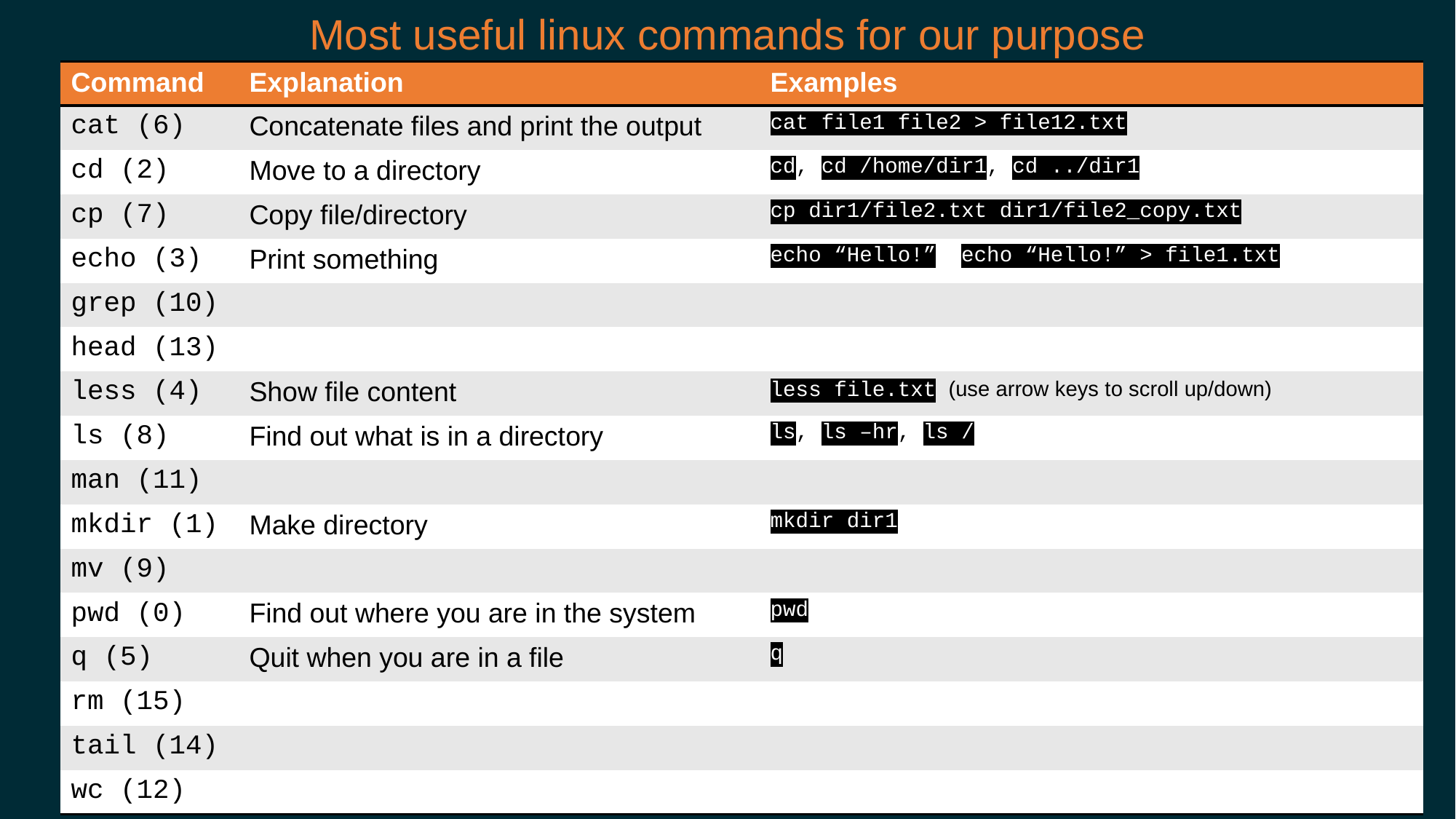

Most useful linux commands for our purpose
| Command | Explanation | Examples |
| --- | --- | --- |
| cat (6) | Concatenate files and print the output | cat file1 file2 > file12.txt |
| cd (2) | Move to a directory | cd, cd /home/dir1, cd ../dir1 |
| cp (7) | Copy file/directory | cp dir1/file2.txt dir1/file2\_copy.txt |
| echo (3) | Print something | echo “Hello!”, echo “Hello!” > file1.txt |
| grep (10) |  |  |
| head (13) |  |  |
| less (4) | Show file content | less file.txt (use arrow keys to scroll up/down) |
| ls (8) | Find out what is in a directory | ls, ls –hr, ls / |
| man (11) |  |  |
| mkdir (1) | Make directory | mkdir dir1 |
| mv (9) |  |  |
| pwd (0) | Find out where you are in the system | pwd |
| q (5) | Quit when you are in a file | q |
| rm (15) |  |  |
| tail (14) |  |  |
| wc (12) |  |  |